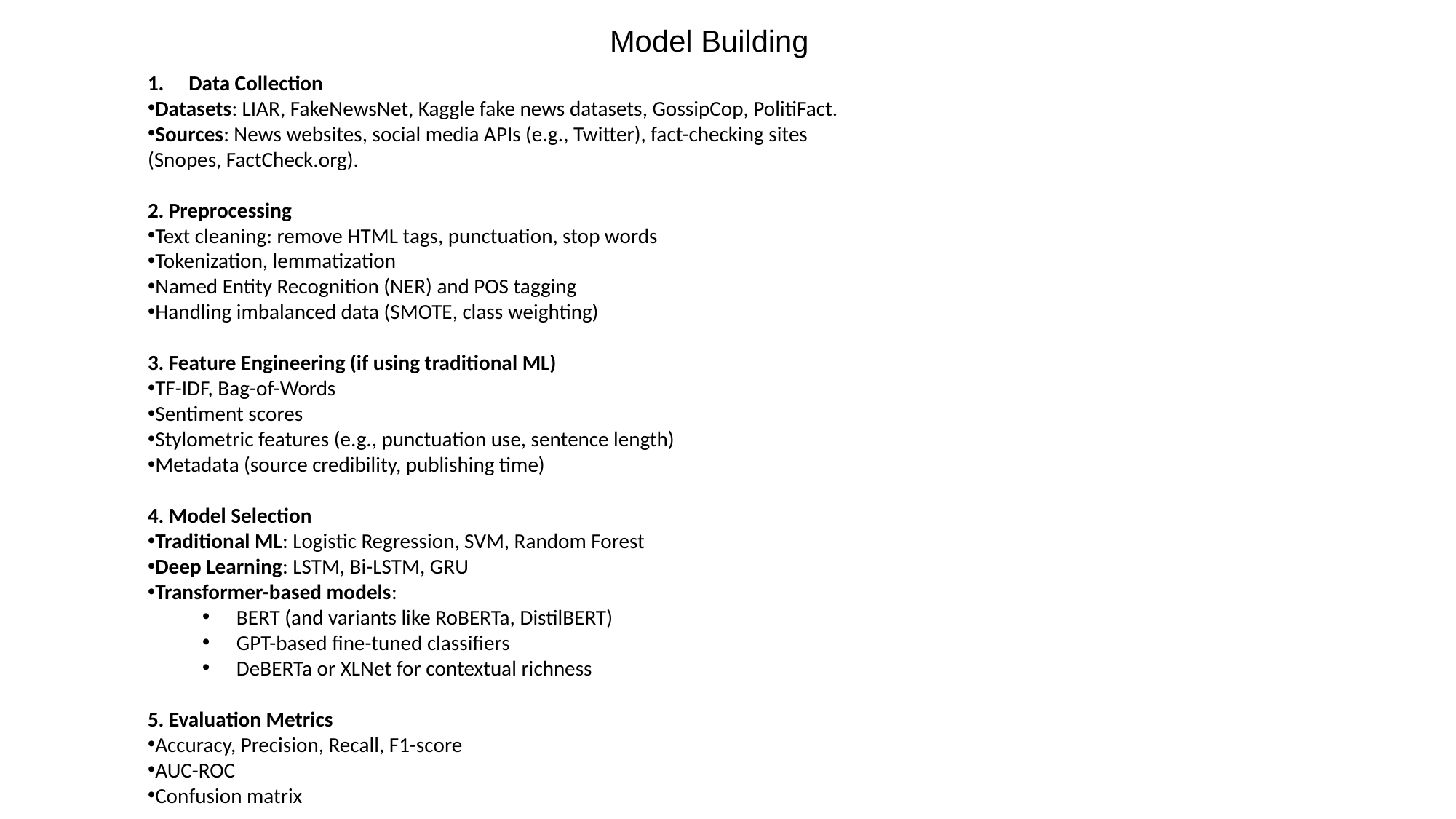

Model Building
Data Collection
Datasets: LIAR, FakeNewsNet, Kaggle fake news datasets, GossipCop, PolitiFact.
Sources: News websites, social media APIs (e.g., Twitter), fact-checking sites (Snopes, FactCheck.org).

2. Preprocessing
Text cleaning: remove HTML tags, punctuation, stop words
Tokenization, lemmatization
Named Entity Recognition (NER) and POS tagging
Handling imbalanced data (SMOTE, class weighting)

3. Feature Engineering (if using traditional ML)
TF-IDF, Bag-of-Words
Sentiment scores
Stylometric features (e.g., punctuation use, sentence length)
Metadata (source credibility, publishing time)

4. Model Selection
Traditional ML: Logistic Regression, SVM, Random Forest
Deep Learning: LSTM, Bi-LSTM, GRU
Transformer-based models:
BERT (and variants like RoBERTa, DistilBERT)
GPT-based fine-tuned classifiers
DeBERTa or XLNet for contextual richness

5. Evaluation Metrics
Accuracy, Precision, Recall, F1-score
AUC-ROC
Confusion matrix